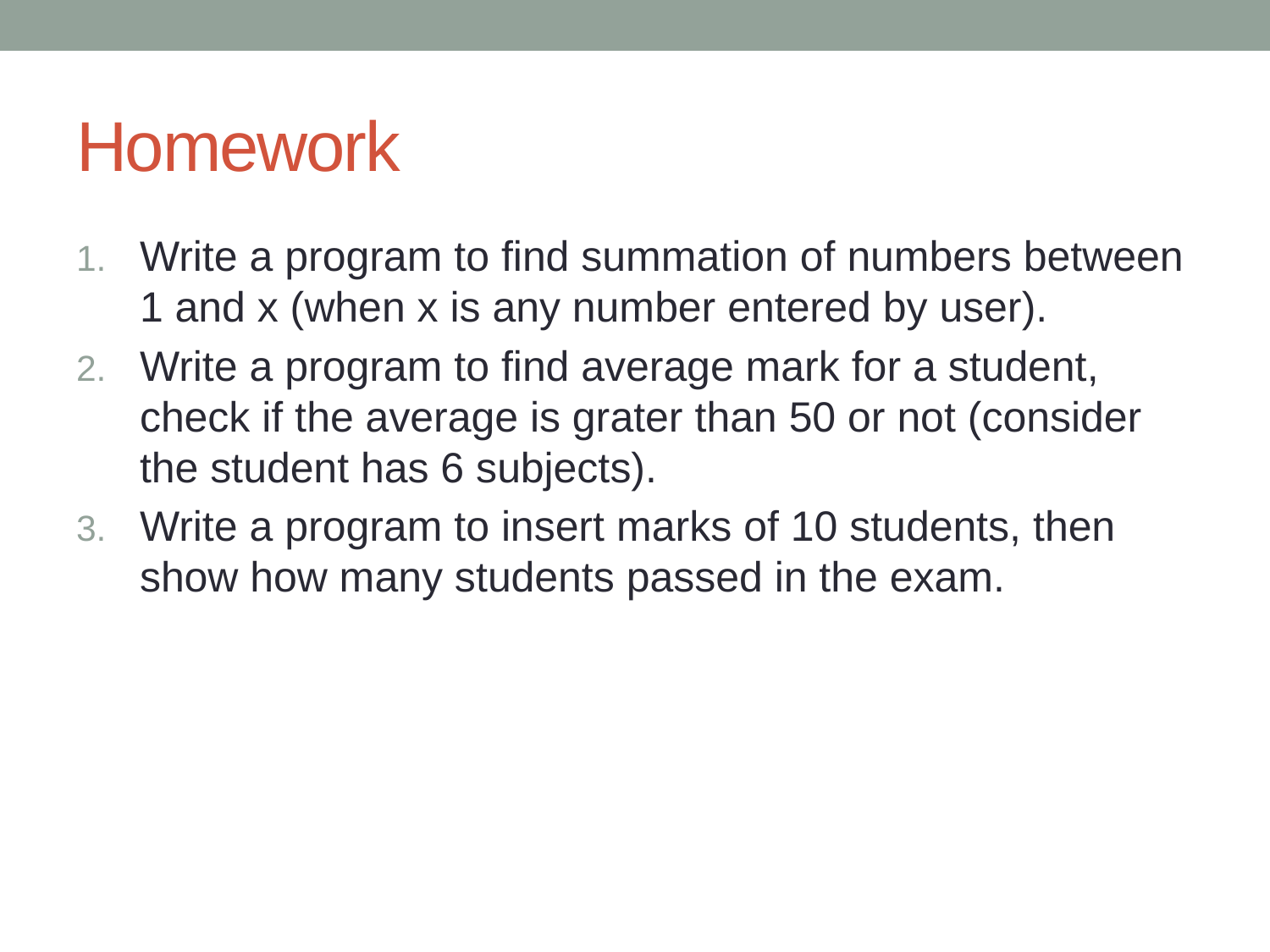

# Homework
Write a program to find summation of numbers between 1 and x (when x is any number entered by user).
Write a program to find average mark for a student, check if the average is grater than 50 or not (consider the student has 6 subjects).
Write a program to insert marks of 10 students, then show how many students passed in the exam.